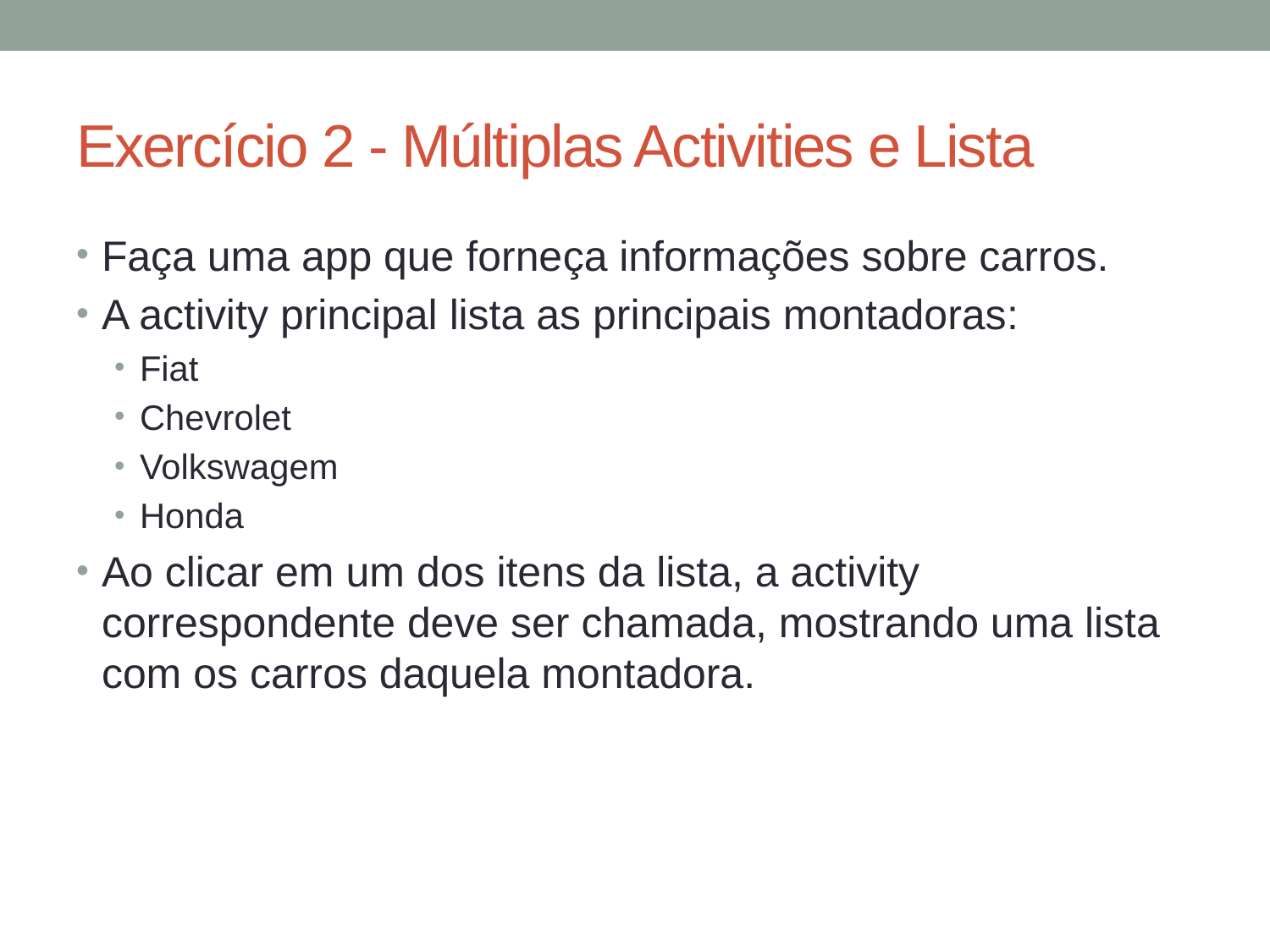

# Exercício 2 - Múltiplas Activities e Lista
Faça uma app que forneça informações sobre carros.
A activity principal lista as principais montadoras:
Fiat
Chevrolet
Volkswagem
Honda
Ao clicar em um dos itens da lista, a activity correspondente deve ser chamada, mostrando uma lista com os carros daquela montadora.